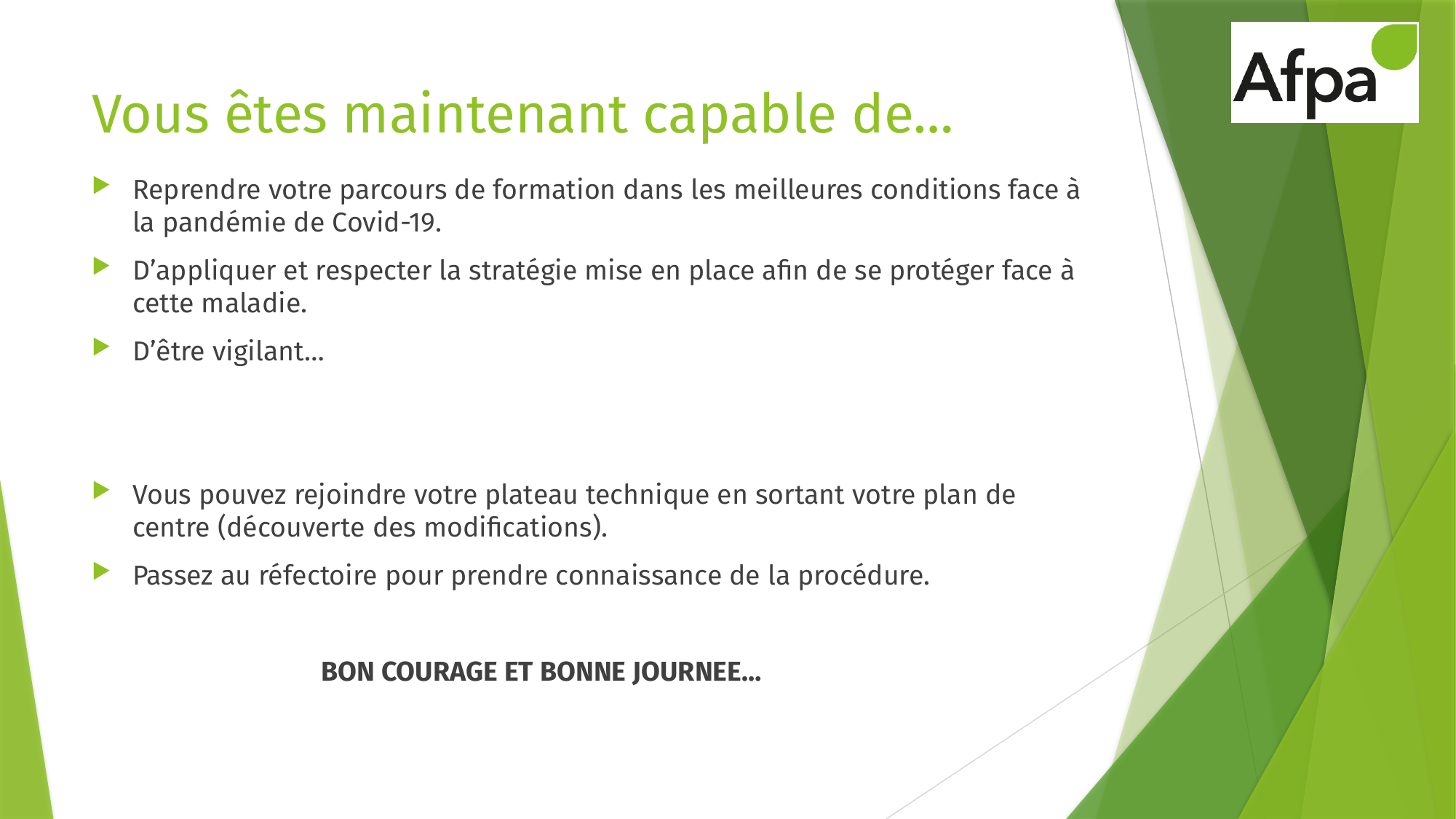

# Vous êtes maintenant capable de…
Reprendre votre parcours de formation dans les meilleures conditions face à la pandémie de Covid-19.
D’appliquer et respecter la stratégie mise en place afin de se protéger face à cette maladie.
D’être vigilant…

Vous pouvez rejoindre votre plateau technique en sortant votre plan de centre (découverte des modifications).
Passez au réfectoire pour prendre connaissance de la procédure.

BON COURAGE ET BONNE JOURNEE…